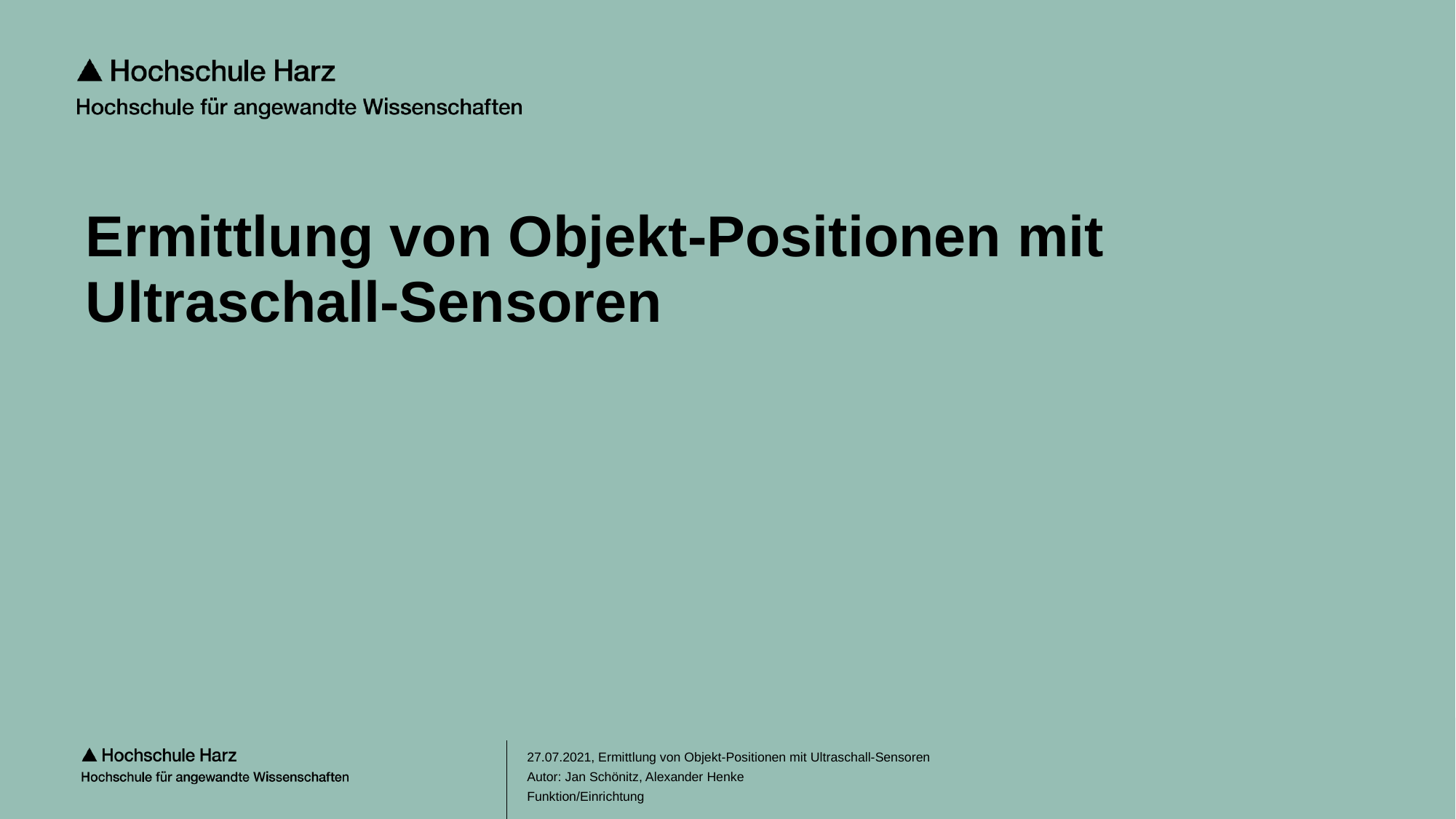

# Ermittlung von Objekt-Positionen mit Ultraschall-Sensoren

27.07.2021, Ermittlung von Objekt-Positionen mit Ultraschall-Sensoren
Autor: Jan Schönitz, Alexander Henke